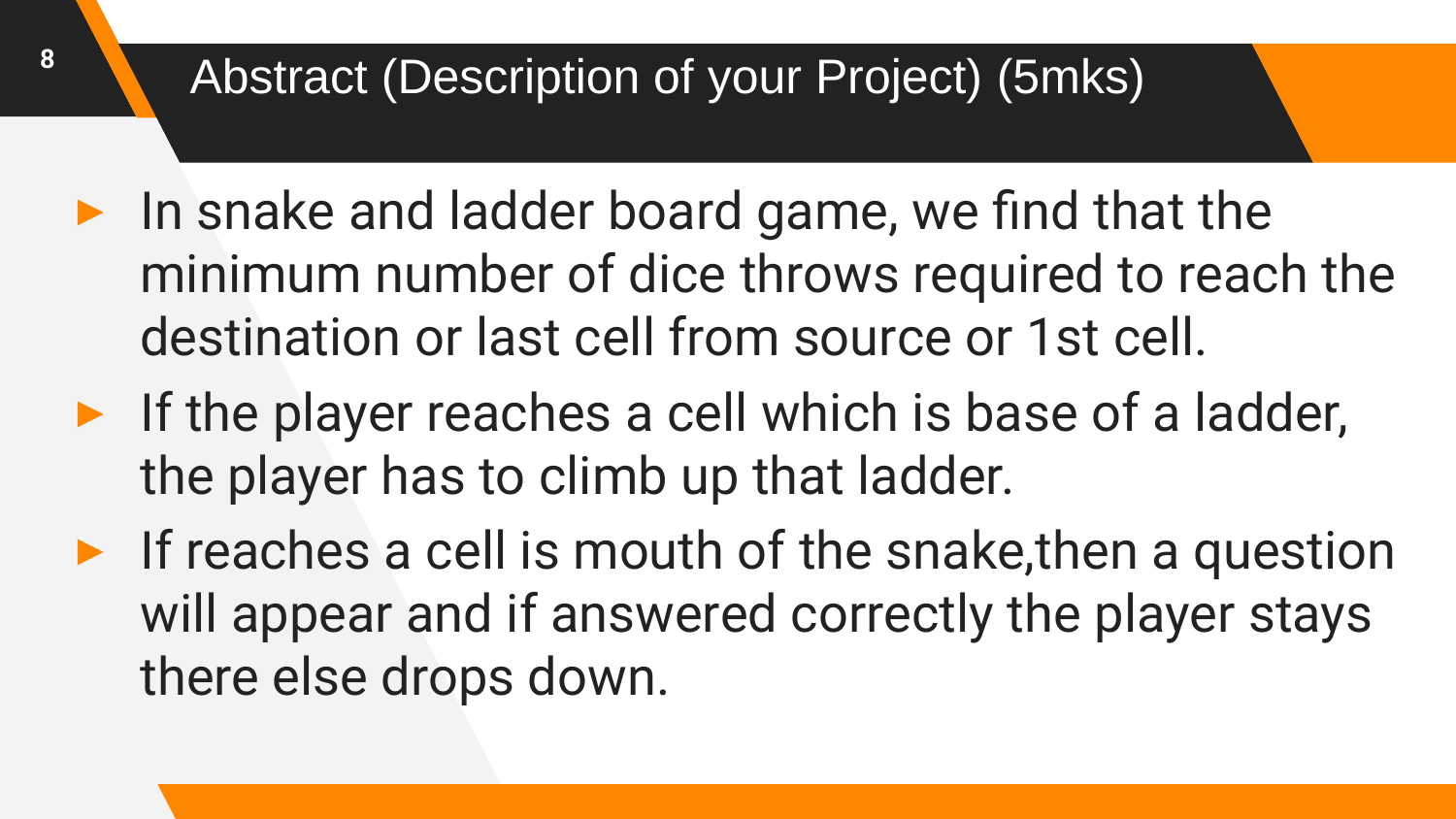

8
# Abstract (Description of your Project) (5mks)
In snake and ladder board game, we find that the minimum number of dice throws required to reach the destination or last cell from source or 1st cell.
If the player reaches a cell which is base of a ladder, the player has to climb up that ladder.
If reaches a cell is mouth of the snake,then a question will appear and if answered correctly the player stays there else drops down.